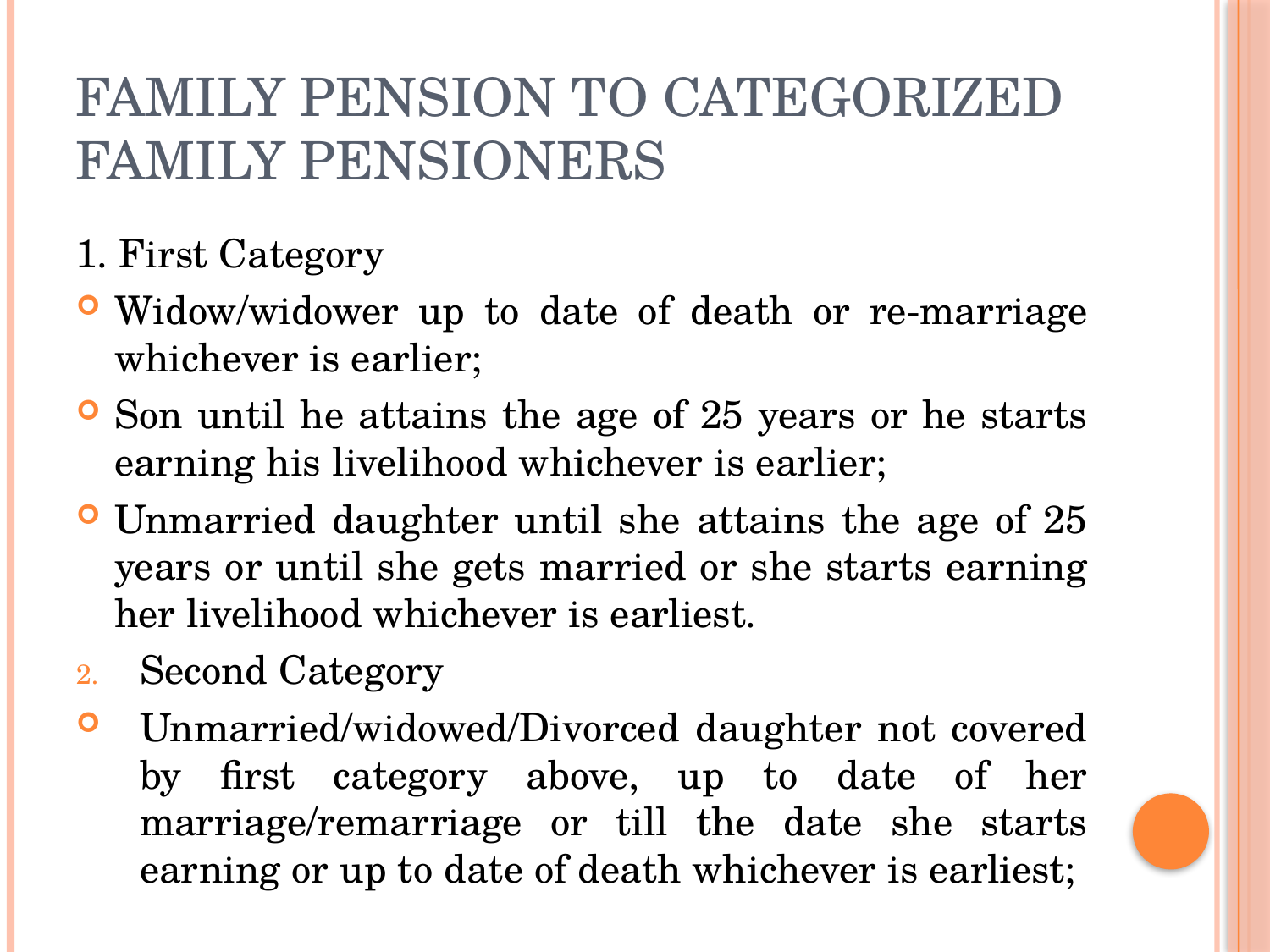

# Family pension to categorized family pensioners
1. First Category
Widow/widower up to date of death or re-marriage whichever is earlier;
Son until he attains the age of 25 years or he starts earning his livelihood whichever is earlier;
Unmarried daughter until she attains the age of 25 years or until she gets married or she starts earning her livelihood whichever is earliest.
Second Category
Unmarried/widowed/Divorced daughter not covered by first category above, up to date of her marriage/remarriage or till the date she starts earning or up to date of death whichever is earliest;